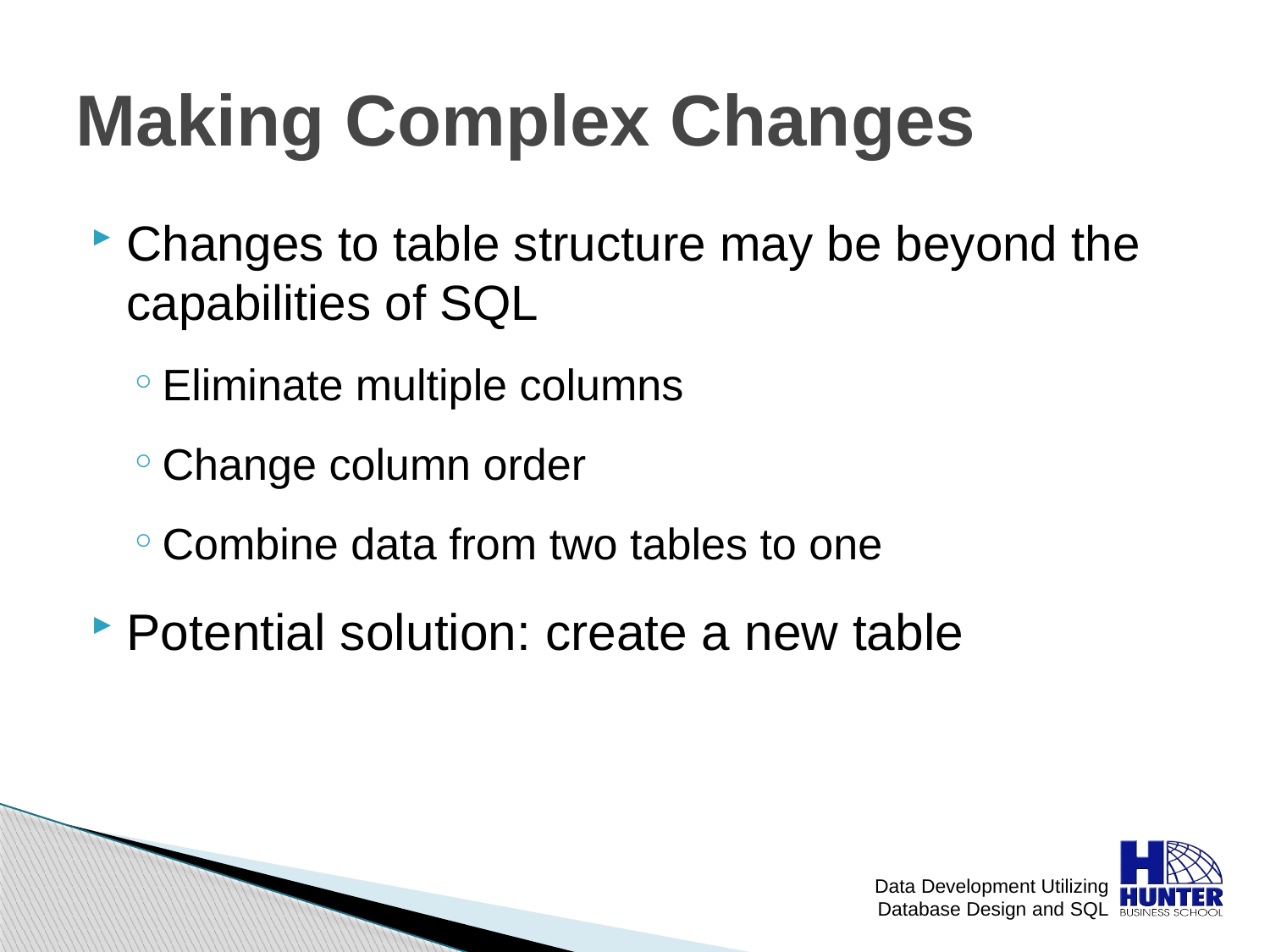

# Making Complex Changes
Changes to table structure may be beyond the capabilities of SQL
Eliminate multiple columns
Change column order
Combine data from two tables to one
Potential solution: create a new table